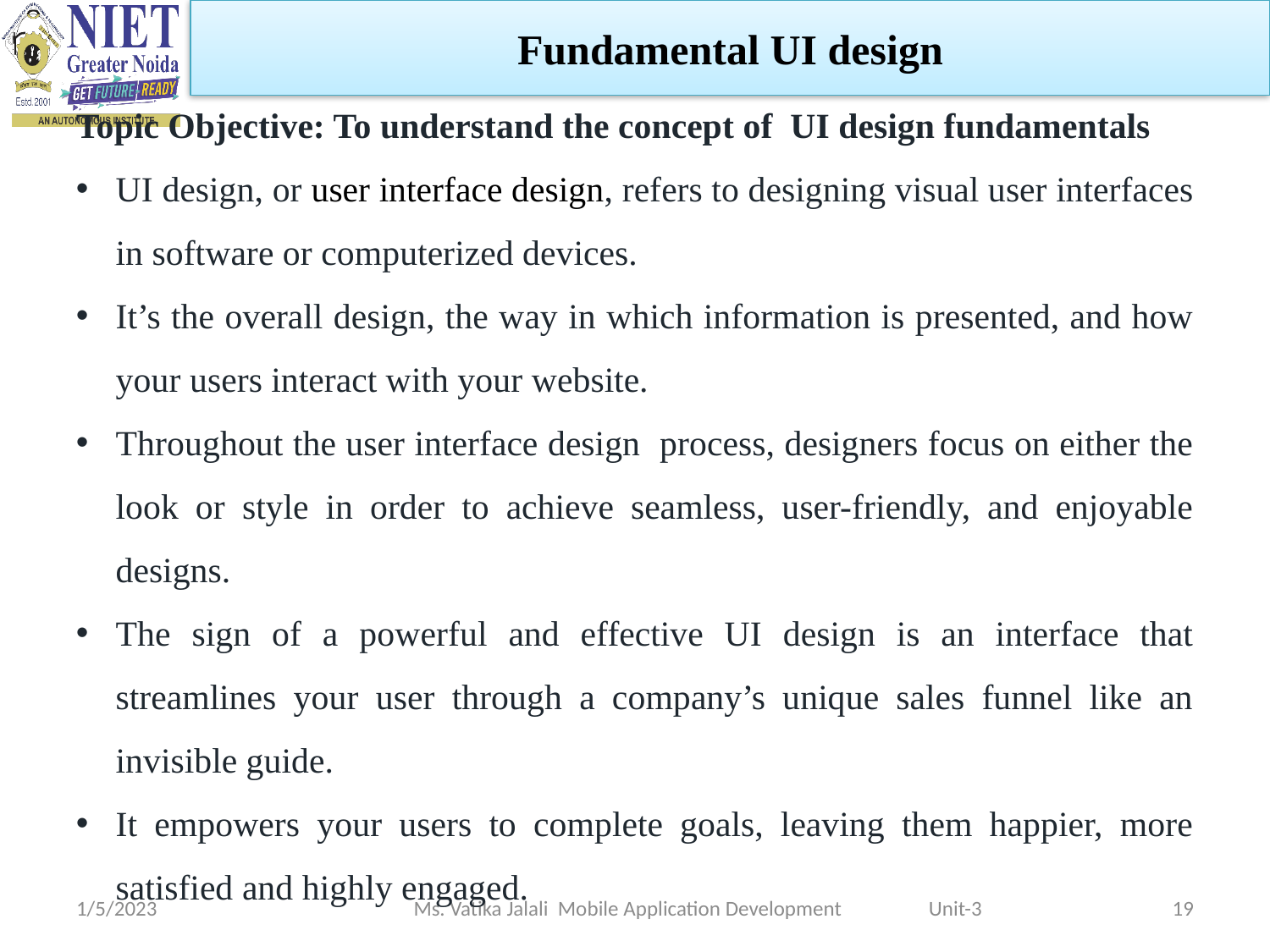

Fundamental UI design
Topic Objective: To understand the concept of  UI design fundamentals
UI design, or user interface design, refers to designing visual user interfaces in software or computerized devices.
It’s the overall design, the way in which information is presented, and how your users interact with your website.
Throughout the user interface design  process, designers focus on either the look or style in order to achieve seamless, user-friendly, and enjoyable designs.
The sign of a powerful and effective UI design is an interface that streamlines your user through a company’s unique sales funnel like an invisible guide.
It empowers your users to complete goals, leaving them happier, more satisfied and highly engaged.
1/5/2023
Ms. Vatika Jalali  Mobile Application Development                  Unit-3
19